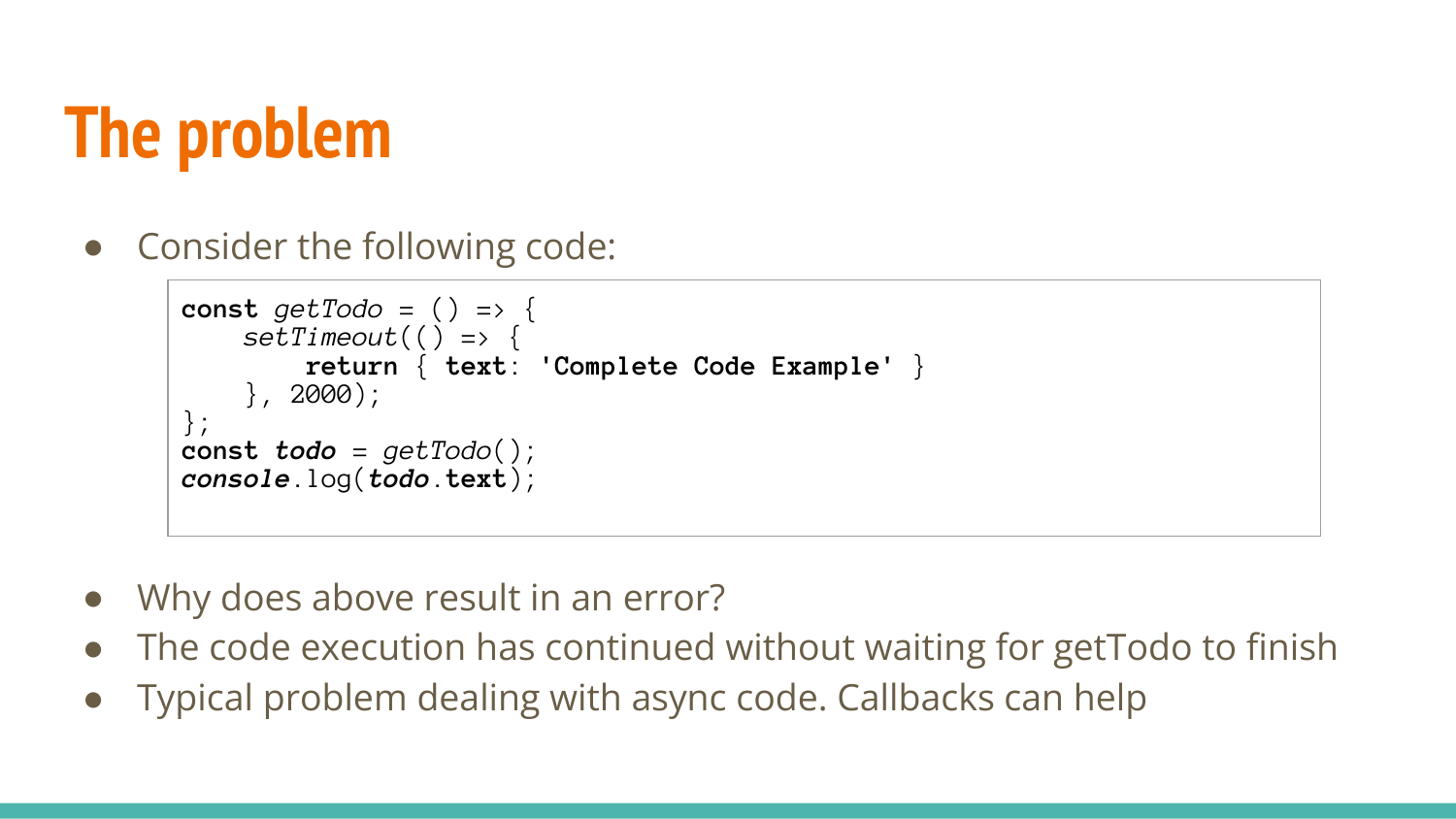

# The problem
Consider the following code:

Why does above result in an error?
The code execution has continued without waiting for getTodo to finish
Typical problem dealing with async code. Callbacks can help

| const getTodo = () => { setTimeout(() => { return { text: 'Complete Code Example' } }, 2000); }; const todo = getTodo(); console.log(todo.text); |
| --- |